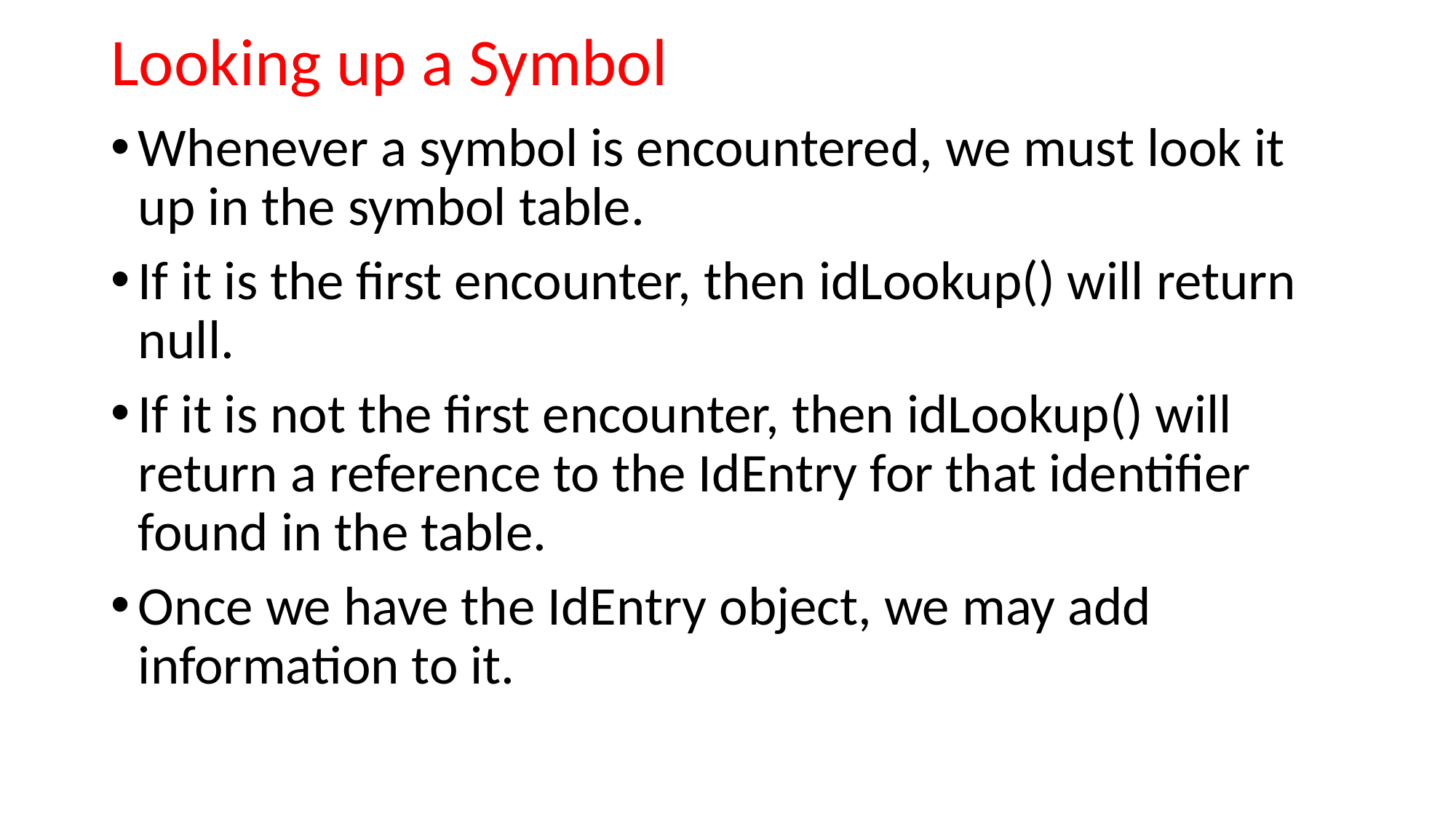

# Looking up a Symbol
Whenever a symbol is encountered, we must look it up in the symbol table.
If it is the first encounter, then idLookup() will return null.
If it is not the first encounter, then idLookup() will return a reference to the IdEntry for that identifier found in the table.
Once we have the IdEntry object, we may add information to it.